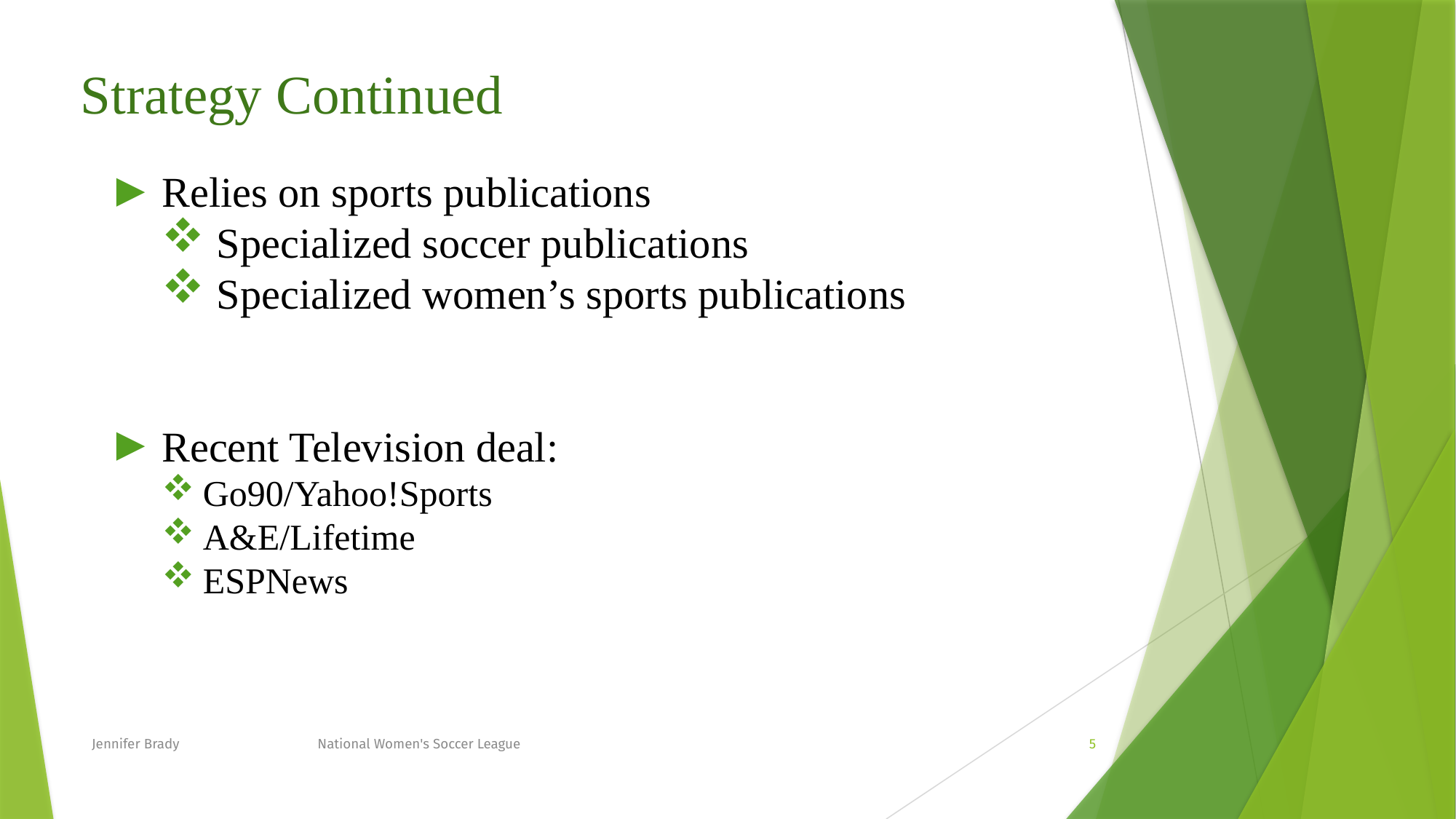

Strategy Continued
Relies on sports publications
Specialized soccer publications
Specialized women’s sports publications

Recent Television deal:
Go90/Yahoo!Sports
A&E/Lifetime
ESPNews
Jennifer Brady                                      National Women's Soccer League
5